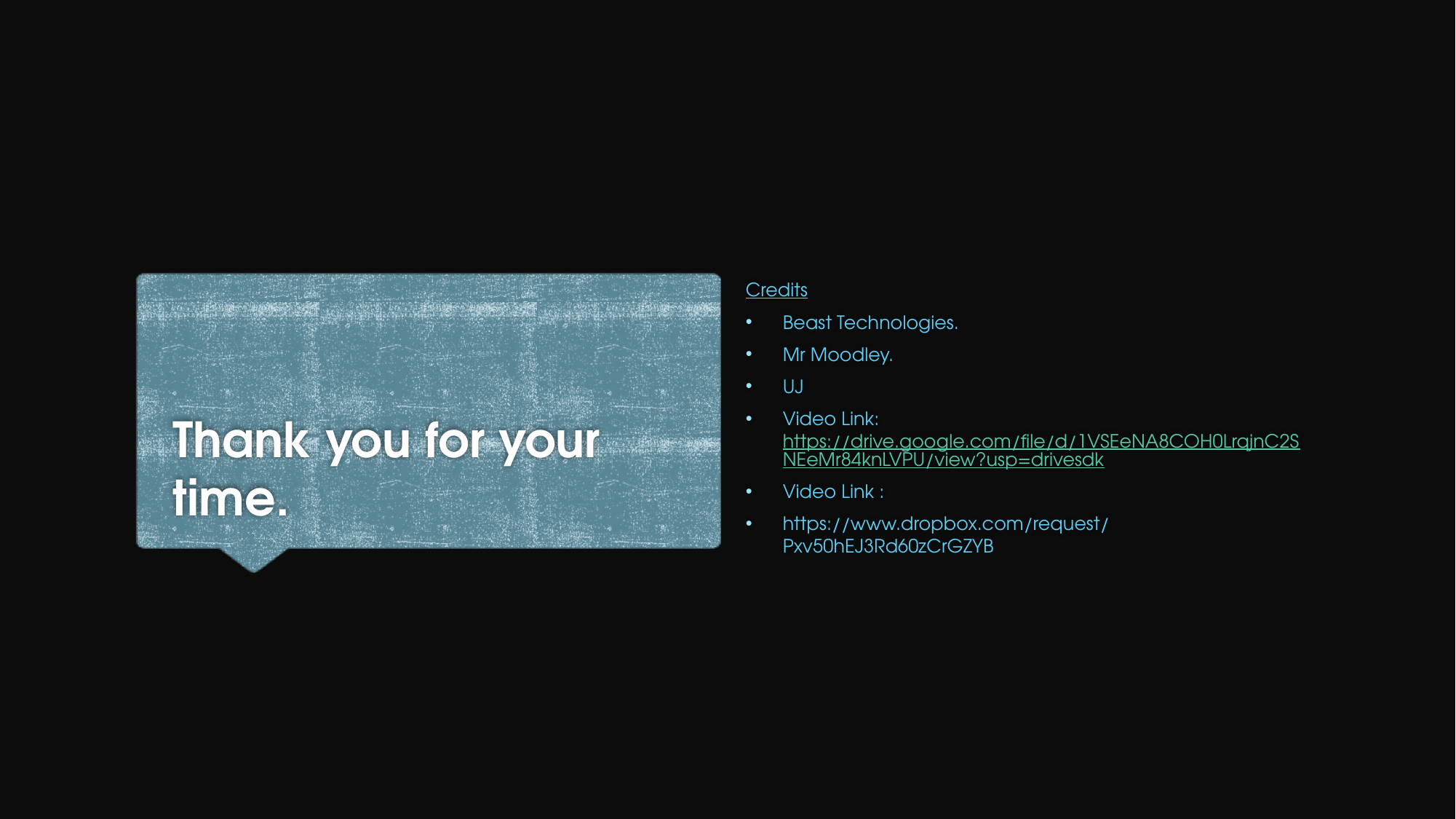

Credits
Beast Technologies.
Mr Moodley.
UJ
Video Link: https://drive.google.com/file/d/1VSEeNA8COH0LrqjnC2SNEeMr84knLVPU/view?usp=drivesdk
Video Link :
https://www.dropbox.com/request/Pxv50hEJ3Rd60zCrGZYB
# Thank you for your time.